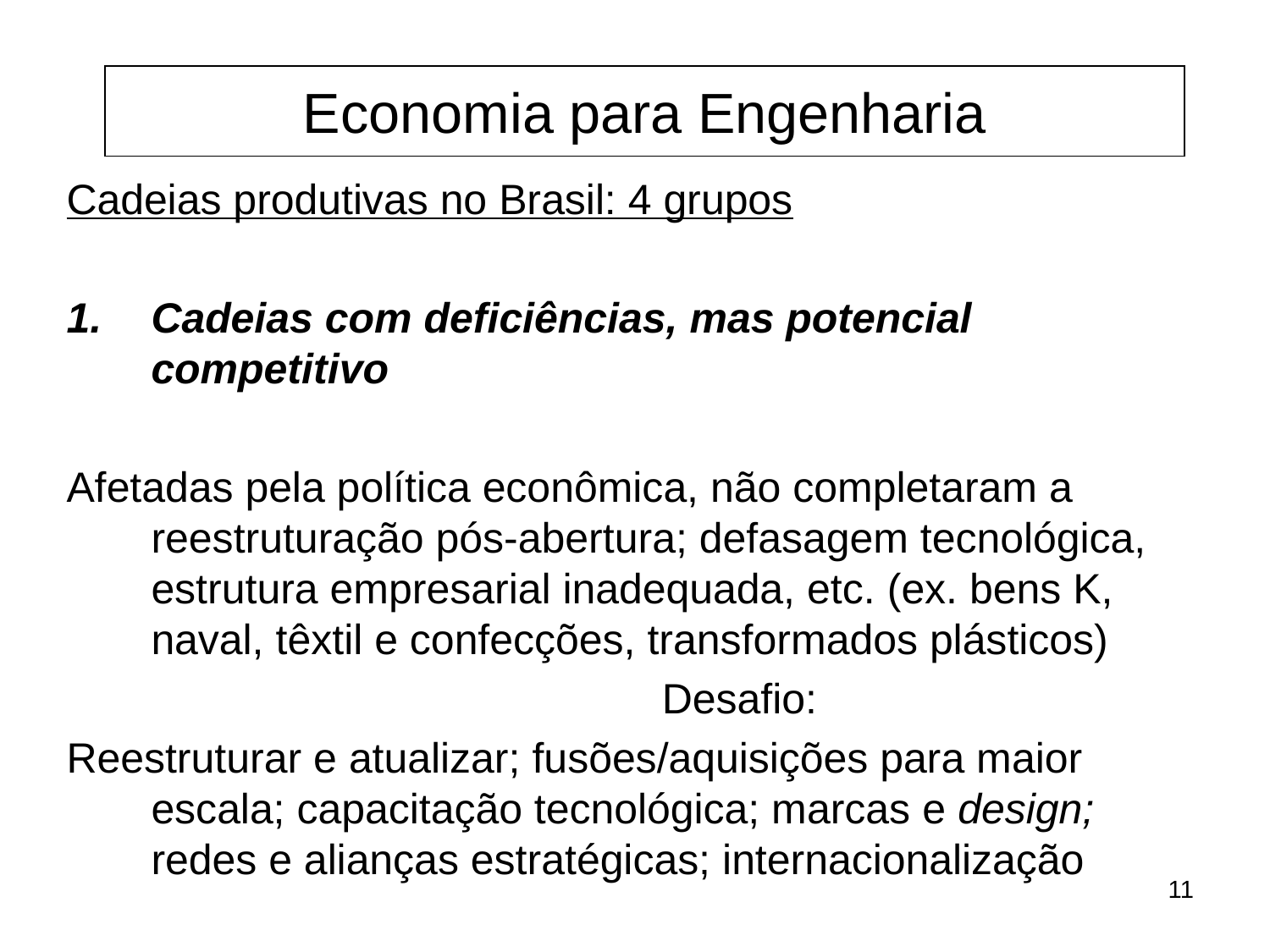

Economia para Engenharia
Cadeias produtivas no Brasil: 4 grupos

Cadeias com deficiências, mas potencial competitivo

Afetadas pela política econômica, não completaram a reestruturação pós-abertura; defasagem tecnológica, estrutura empresarial inadequada, etc. (ex. bens K, naval, têxtil e confecções, transformados plásticos)
		Desafio:
Reestruturar e atualizar; fusões/aquisições para maior escala; capacitação tecnológica; marcas e design; redes e alianças estratégicas; internacionalização

11